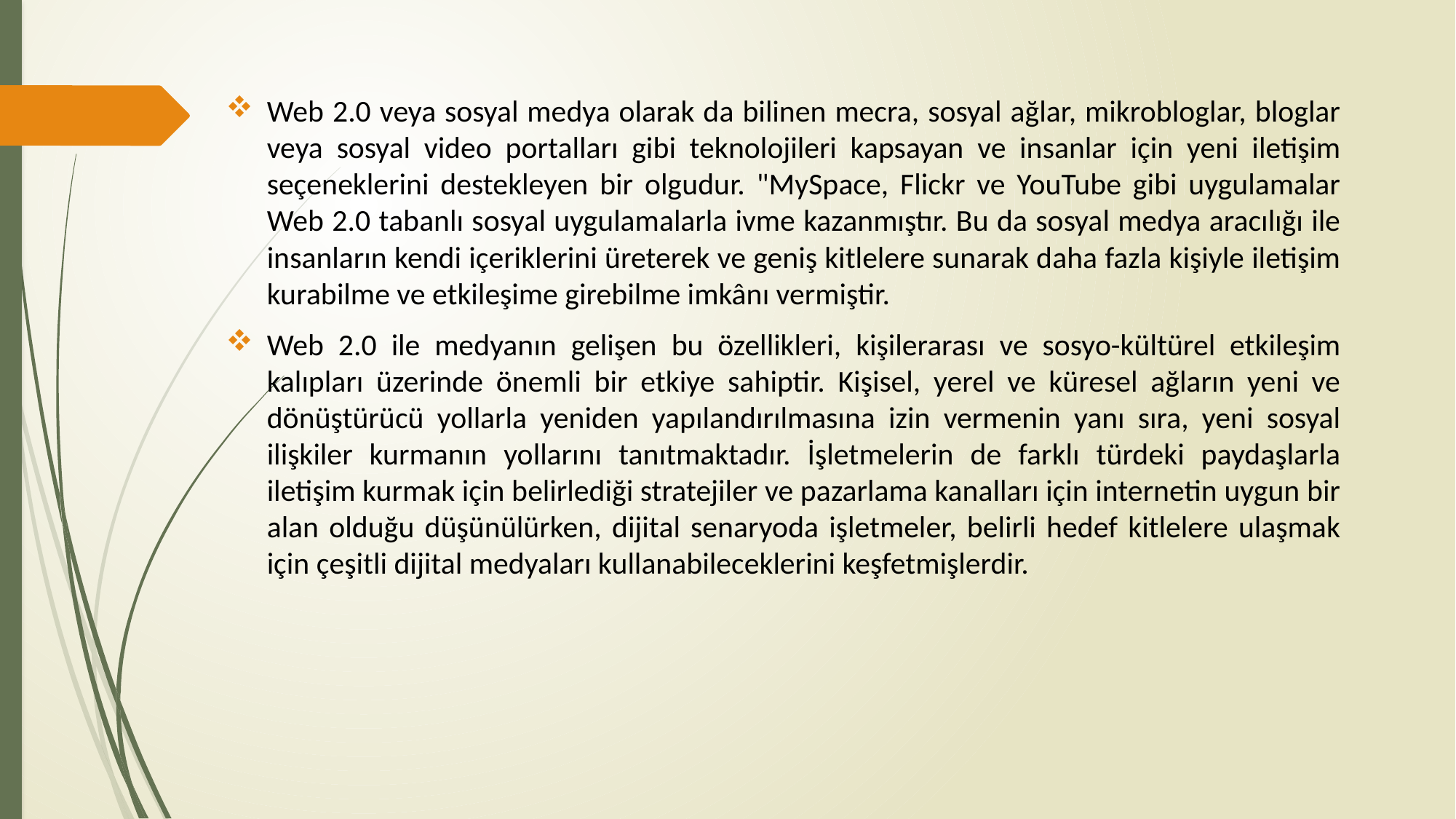

Web 2.0 veya sosyal medya olarak da bilinen mecra, sosyal ağlar, mikrobloglar, bloglar veya sosyal video portalları gibi teknolojileri kapsayan ve insanlar için yeni iletişim seçeneklerini destekleyen bir olgudur. "MySpace, Flickr ve YouTube gibi uygulamalar Web 2.0 tabanlı sosyal uygulamalarla ivme kazanmıştır. Bu da sosyal medya aracılığı ile insanların kendi içeriklerini üreterek ve geniş kitlelere sunarak daha fazla kişiyle iletişim kurabilme ve etkileşime girebilme imkânı vermiştir.
Web 2.0 ile medyanın gelişen bu özellikleri, kişilerarası ve sosyo-kültürel etkileşim kalıpları üzerinde önemli bir etkiye sahiptir. Kişisel, yerel ve küresel ağların yeni ve dönüştürücü yollarla yeniden yapılandırılmasına izin vermenin yanı sıra, yeni sosyal ilişkiler kurmanın yollarını tanıtmaktadır. İşletmelerin de farklı türdeki paydaşlarla iletişim kurmak için belirlediği stratejiler ve pazarlama kanalları için internetin uygun bir alan olduğu düşünülürken, dijital senaryoda işletmeler, belirli hedef kitlelere ulaşmak için çeşitli dijital medyaları kullanabileceklerini keşfetmişlerdir.